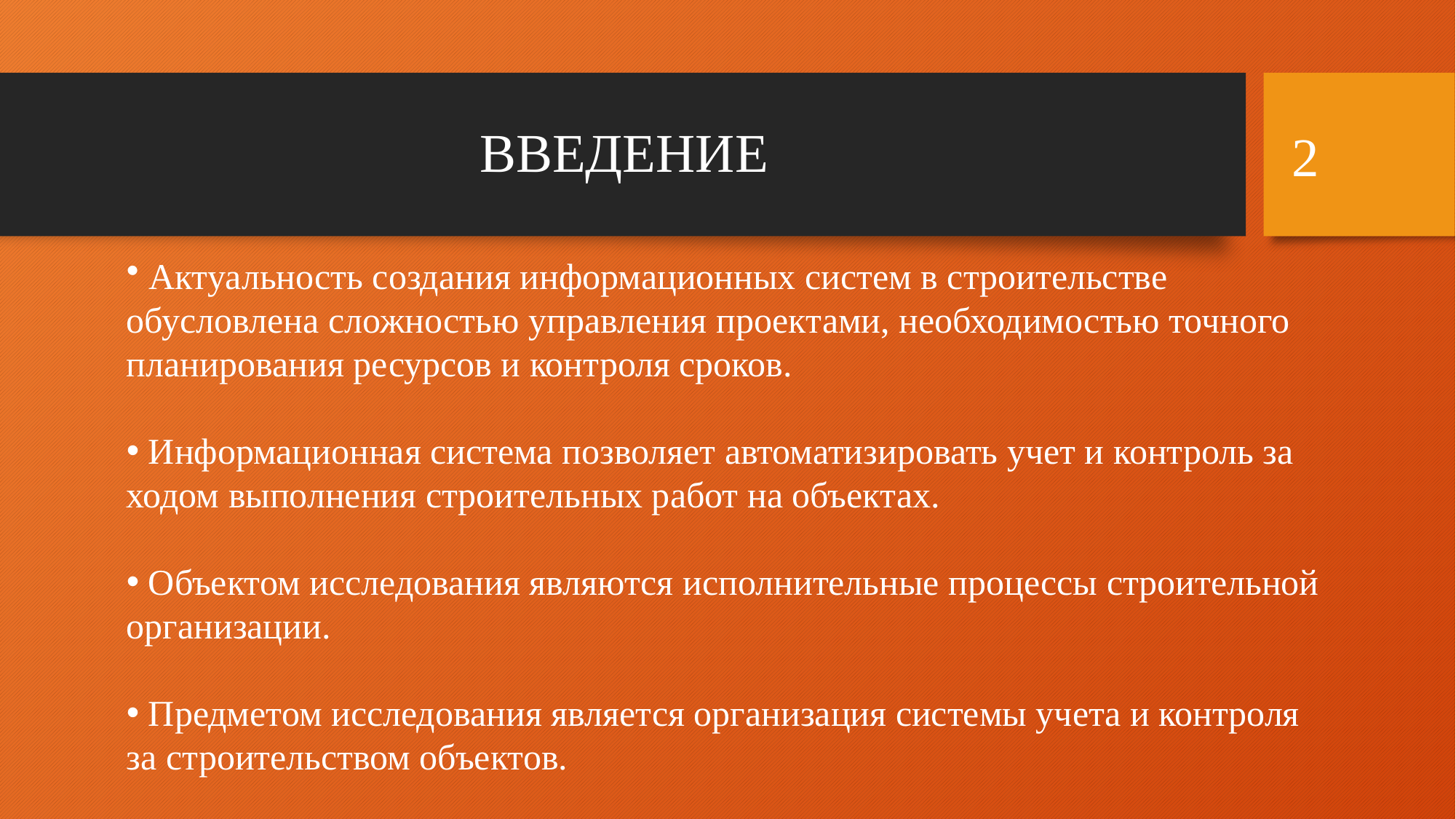

2
# ВВЕДЕНИЕ

 Актуальность создания информационных систем в строительстве обусловлена сложностью управления проектами, необходимостью точного планирования ресурсов и контроля сроков.

 Информационная система позволяет автоматизировать учет и контроль за ходом выполнения строительных работ на объектах.

 Объектом исследования являются исполнительные процессы строительной организации.

 Предметом исследования является организация системы учета и контроля за строительством объектов.